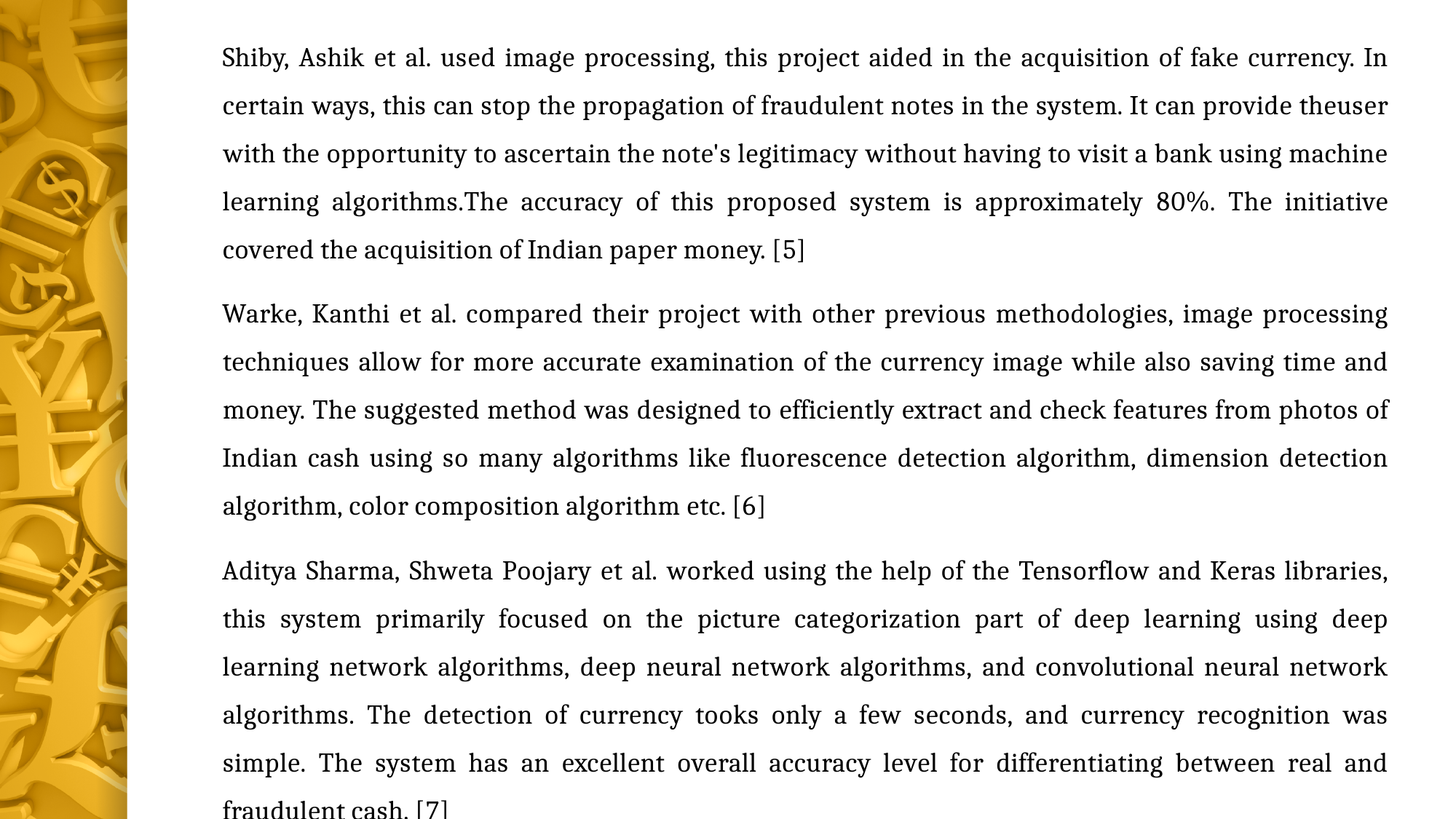

Shiby, Ashik et al. used image processing, this project aided in the acquisition of fake currency. In certain ways, this can stop the propagation of fraudulent notes in the system. It can provide theuser with the opportunity to ascertain the note's legitimacy without having to visit a bank using machine learning algorithms.The accuracy of this proposed system is approximately 80%. The initiative covered the acquisition of Indian paper money. [5]
Warke, Kanthi et al. compared their project with other previous methodologies, image processing techniques allow for more accurate examination of the currency image while also saving time and money. The suggested method was designed to efficiently extract and check features from photos of Indian cash using so many algorithms like fluorescence detection algorithm, dimension detection algorithm, color composition algorithm etc. [6]
Aditya Sharma, Shweta Poojary et al. worked using the help of the Tensorflow and Keras libraries, this system primarily focused on the picture categorization part of deep learning using deep learning network algorithms, deep neural network algorithms, and convolutional neural network algorithms. The detection of currency tooks only a few seconds, and currency recognition was simple. The system has an excellent overall accuracy level for differentiating between real and fraudulent cash. [7]